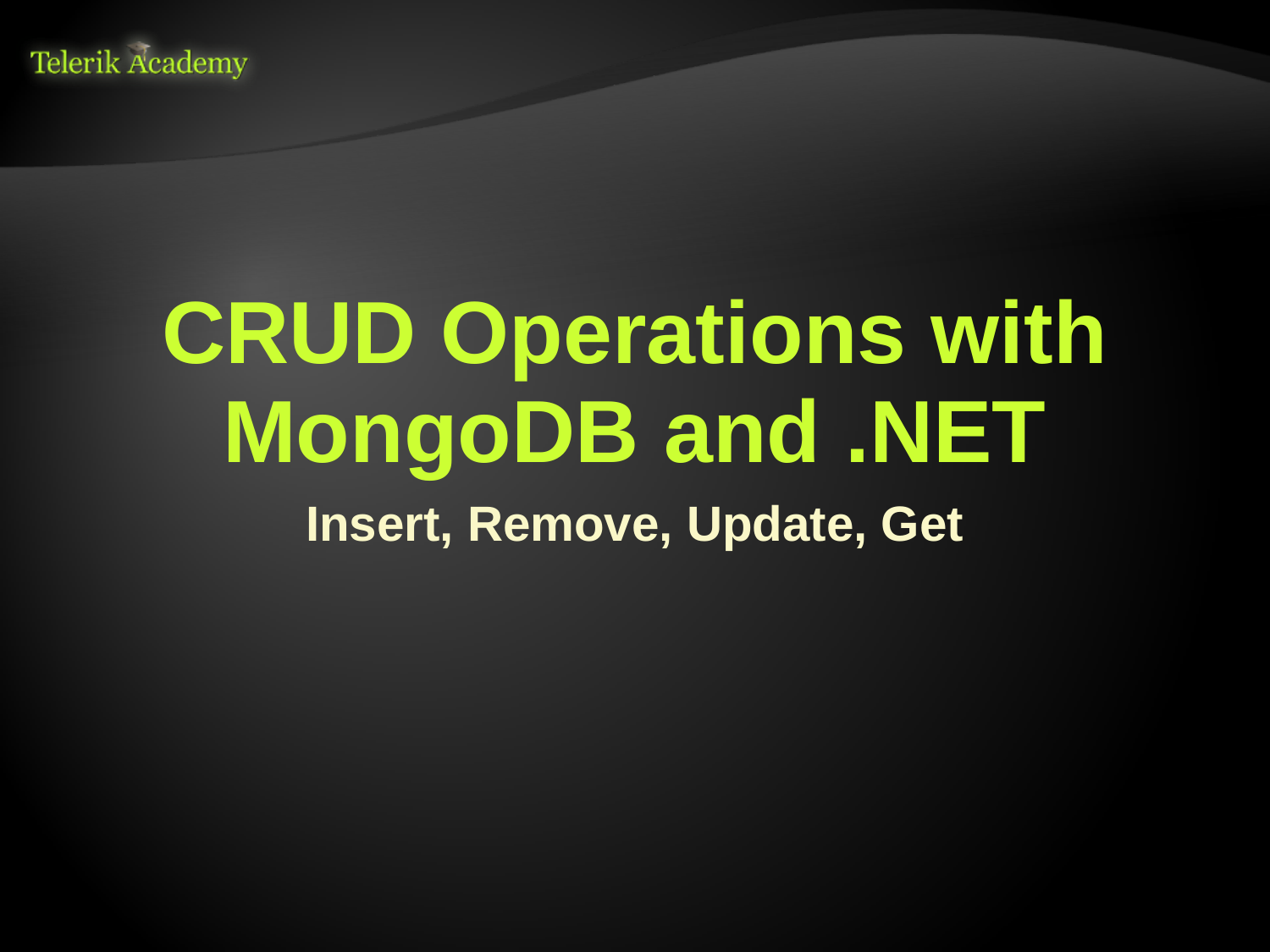

# CRUD Operations with MongoDB and .NET
Insert, Remove, Update, Get